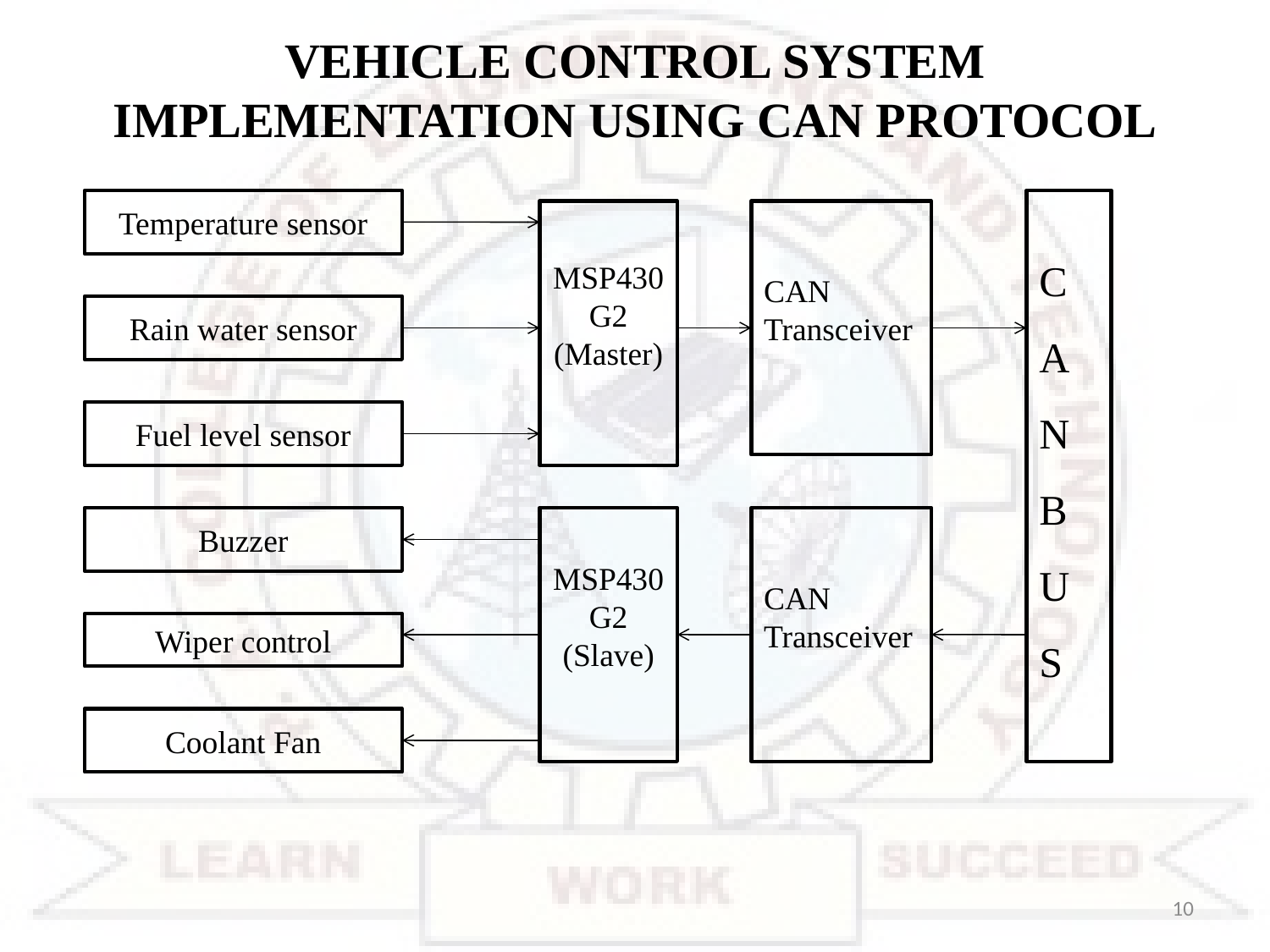

# VEHICLE CONTROL SYSTEM IMPLEMENTATION USING CAN PROTOCOL

Temperature sensor

C
A
N
B
U
S

MSP430G2 (Master)

CAN
Transceiver

Rain water sensor

Fuel level sensor

Buzzer

MSP430G2
(Slave)

CAN
Transceiver

Wiper control

Coolant Fan

10